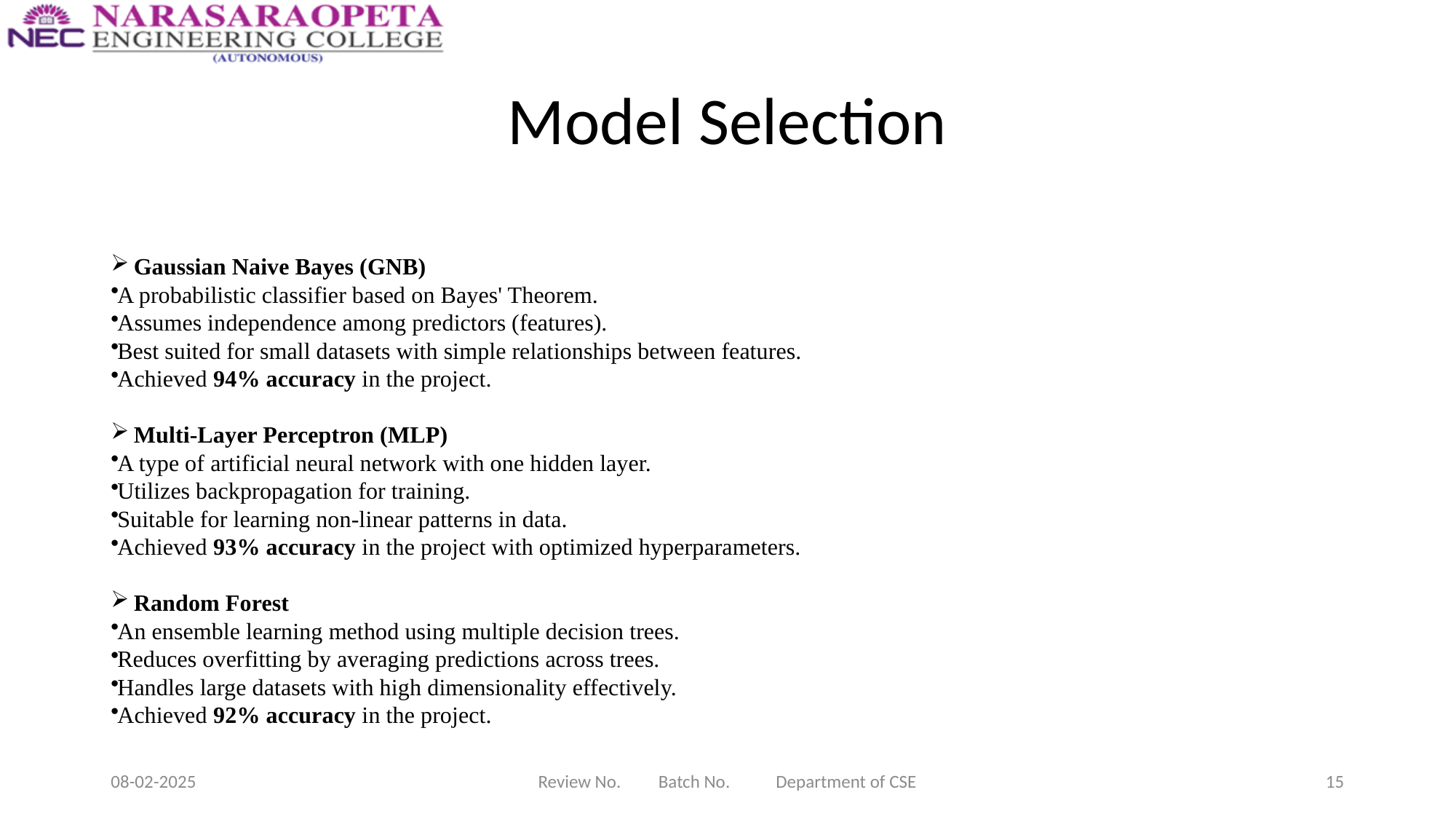

# Model Selection

Gaussian Naive Bayes (GNB)
A probabilistic classifier based on Bayes' Theorem.
Assumes independence among predictors (features).
Best suited for small datasets with simple relationships between features.
Achieved 94% accuracy in the project.

Multi-Layer Perceptron (MLP)
A type of artificial neural network with one hidden layer.
Utilizes backpropagation for training.
Suitable for learning non-linear patterns in data.
Achieved 93% accuracy in the project with optimized hyperparameters.

Random Forest
An ensemble learning method using multiple decision trees.
Reduces overfitting by averaging predictions across trees.
Handles large datasets with high dimensionality effectively.
Achieved 92% accuracy in the project.

08-02-2025
Review No.         Batch No.           Department of CSE
15